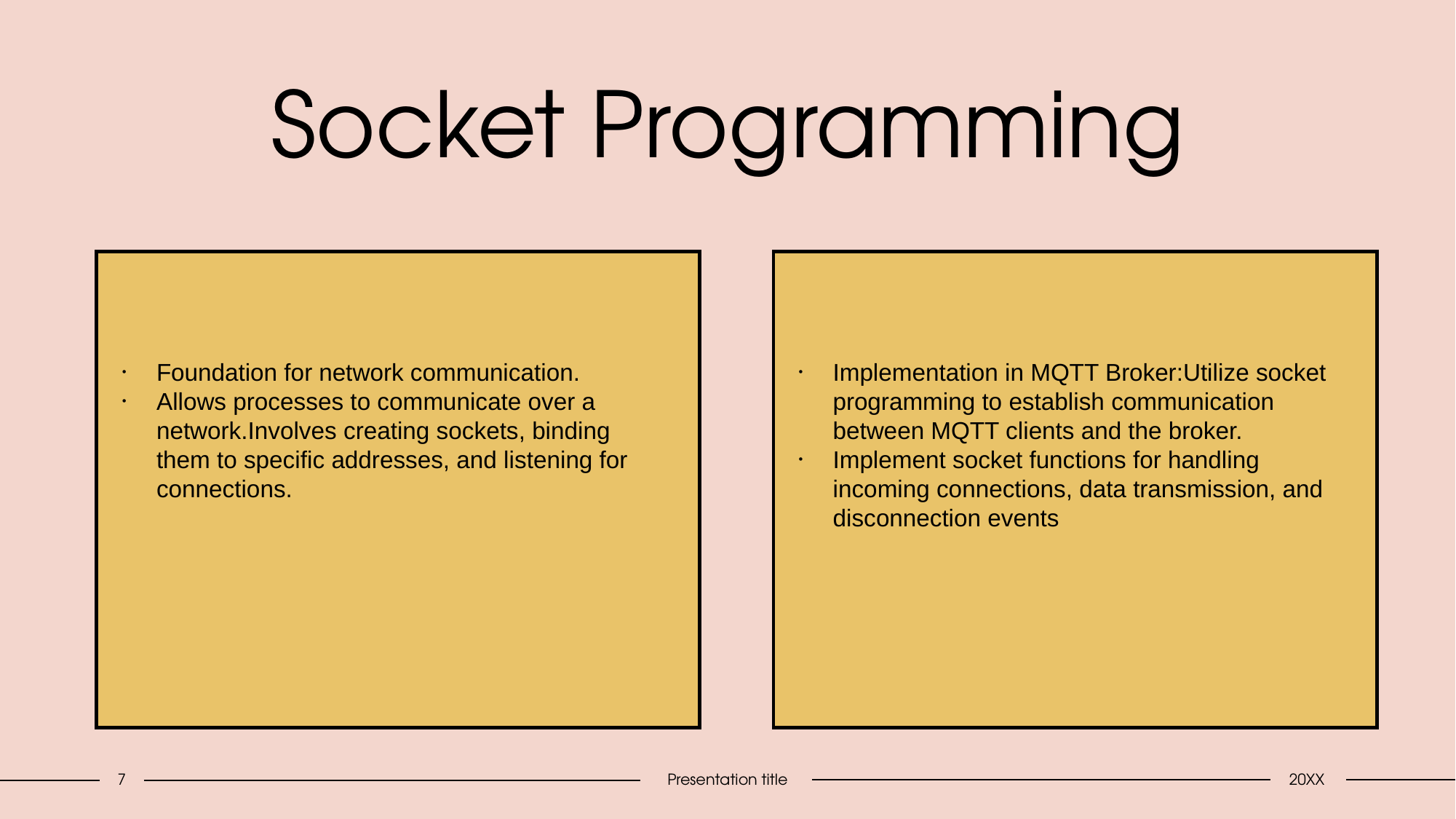

# Socket Programming

Foundation for network communication.
Allows processes to communicate over a network.Involves creating sockets, binding them to specific addresses, and listening for connections.
Implementation in MQTT Broker:Utilize socket programming to establish communication between MQTT clients and the broker.
Implement socket functions for handling incoming connections, data transmission, and disconnection events

7
Presentation title
20XX